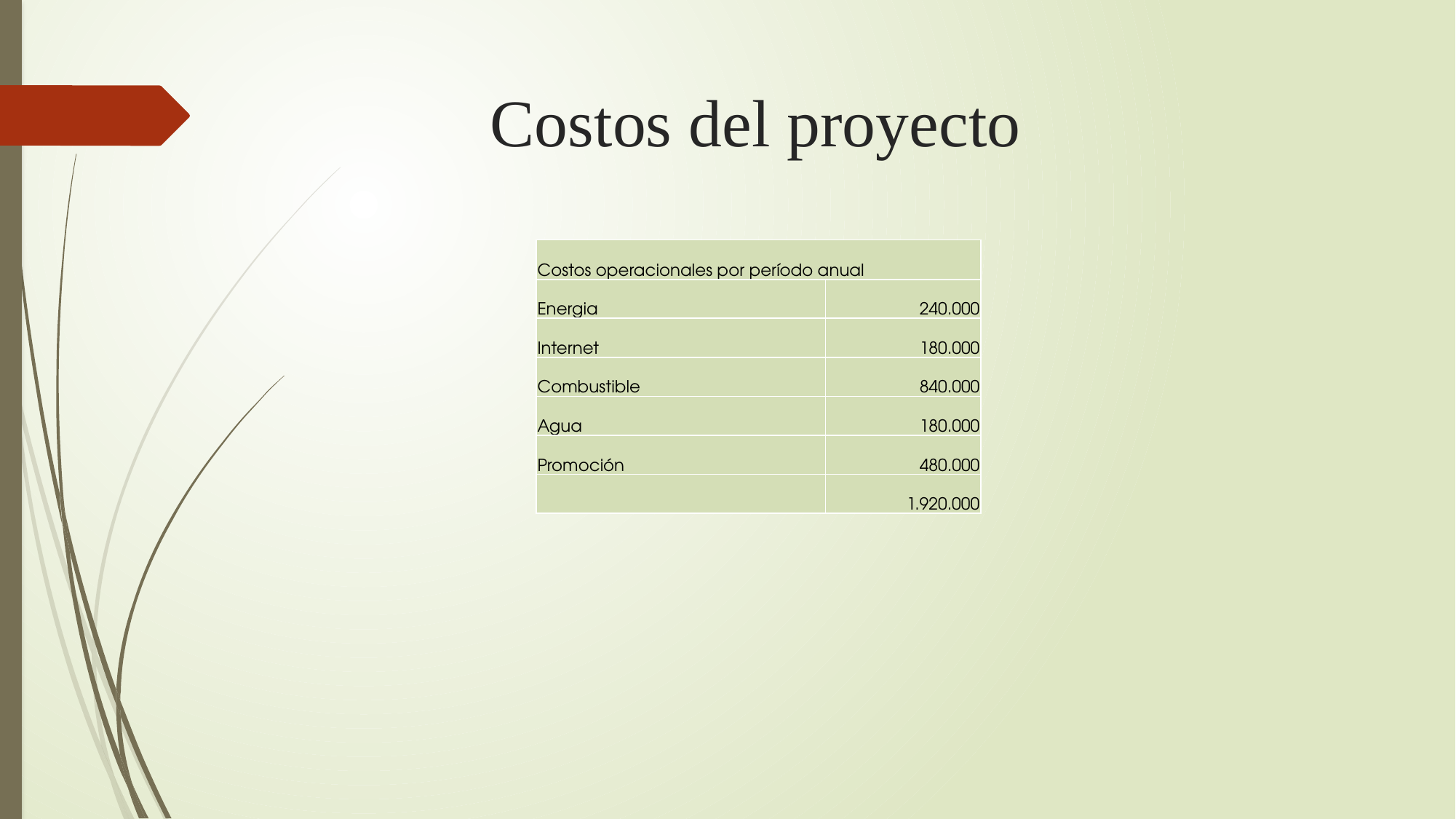

# Costos del proyecto
| Costos operacionales por período anual |  |
| --- | --- |
| Energia | 240.000 |
| Internet | 180.000 |
| Combustible | 840.000 |
| Agua | 180.000 |
| Promoción | 480.000 |
|  | 1.920.000 |